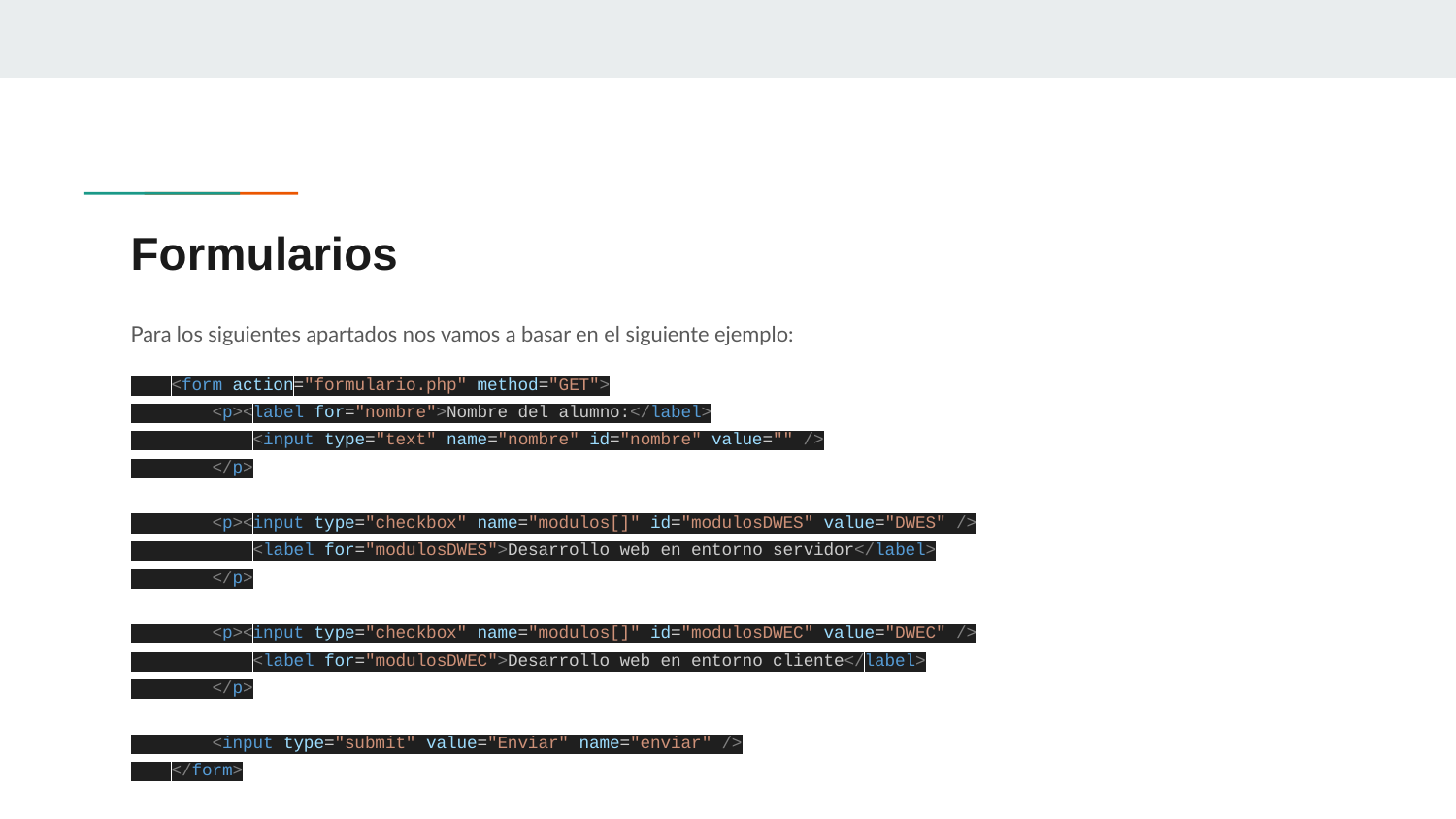

# Formularios
Para los siguientes apartados nos vamos a basar en el siguiente ejemplo:
    <form action="formulario.php" method="GET">
        <p><label for="nombre">Nombre del alumno:</label>
            <input type="text" name="nombre" id="nombre" value="" />
        </p>

        <p><input type="checkbox" name="modulos[]" id="modulosDWES" value="DWES" />
            <label for="modulosDWES">Desarrollo web en entorno servidor</label>
        </p>

        <p><input type="checkbox" name="modulos[]" id="modulosDWEC" value="DWEC" />
            <label for="modulosDWEC">Desarrollo web en entorno cliente</label>
        </p>

        <input type="submit" value="Enviar" name="enviar" />
    </form>